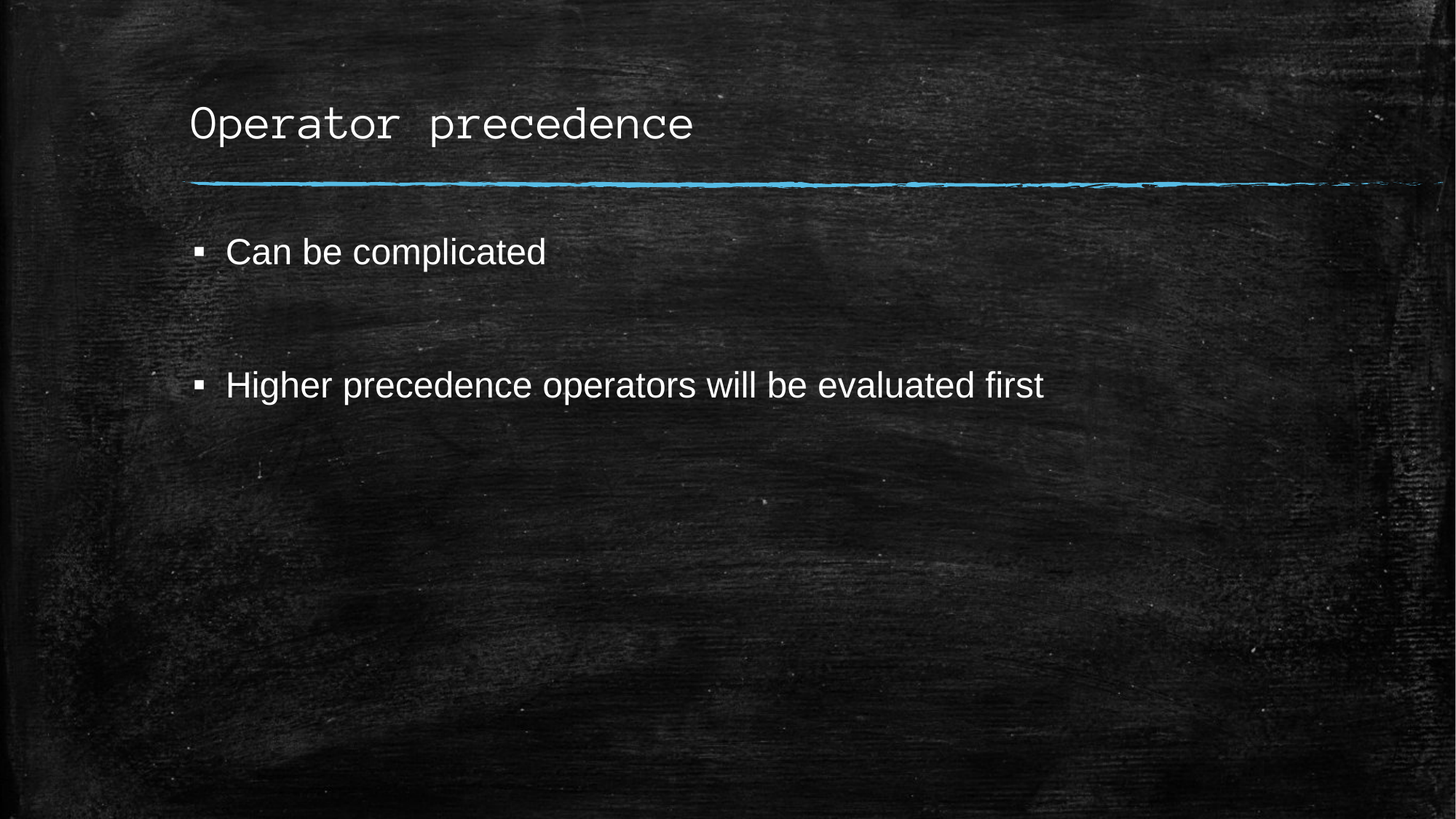

# Operator precedence
Can be complicated

Higher precedence operators will be evaluated first